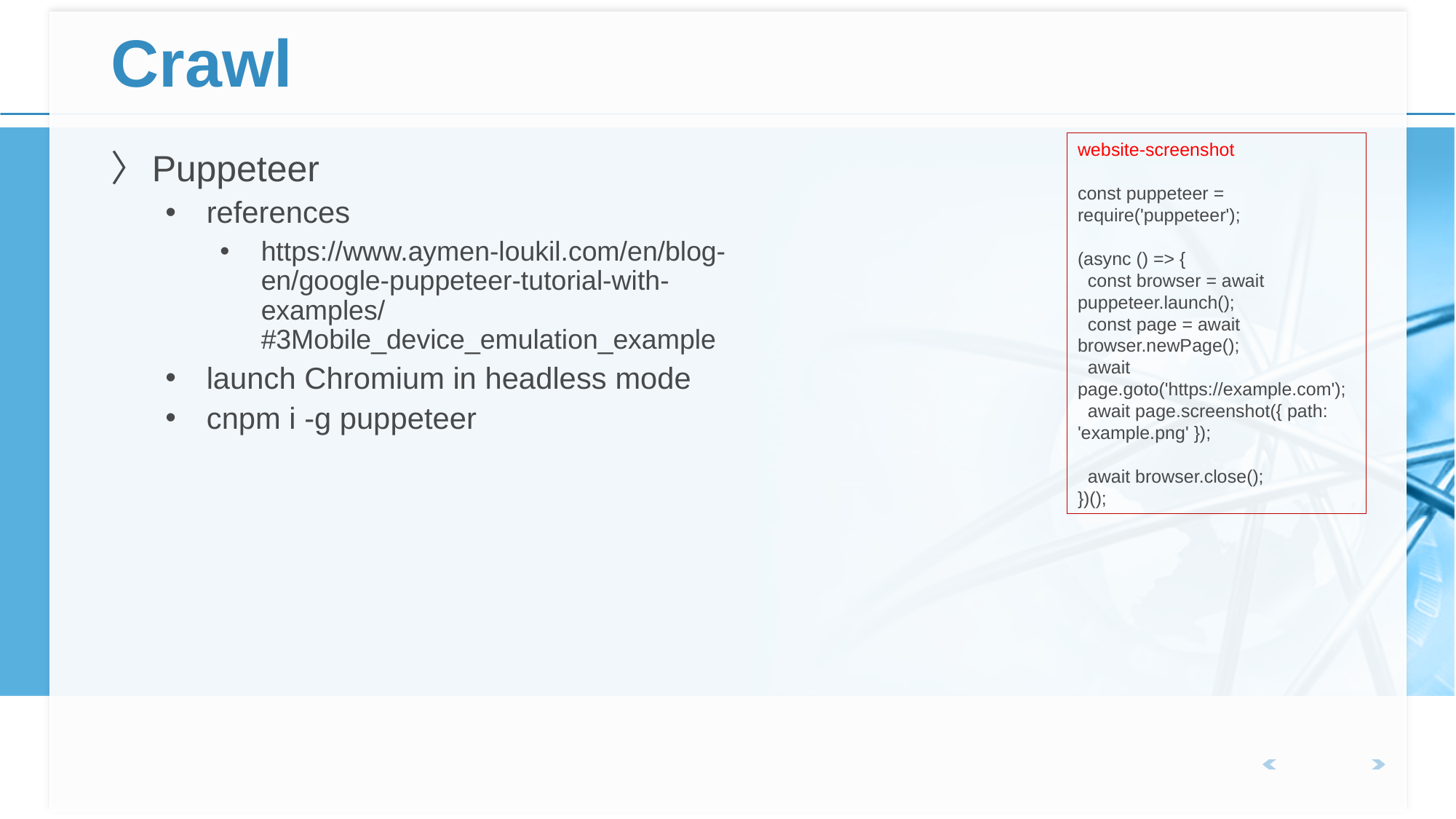

# Crawl
website-screenshot

const puppeteer = require('puppeteer');

(async () => {
  const browser = await puppeteer.launch();
  const page = await browser.newPage();
  await page.goto('https://example.com');
  await page.screenshot({ path: 'example.png' });

  await browser.close();
})();
Puppeteer
references
https://www.aymen-loukil.com/en/blog-en/google-puppeteer-tutorial-with-examples/#3Mobile_device_emulation_example
launch Chromium in headless mode
cnpm i -g puppeteer